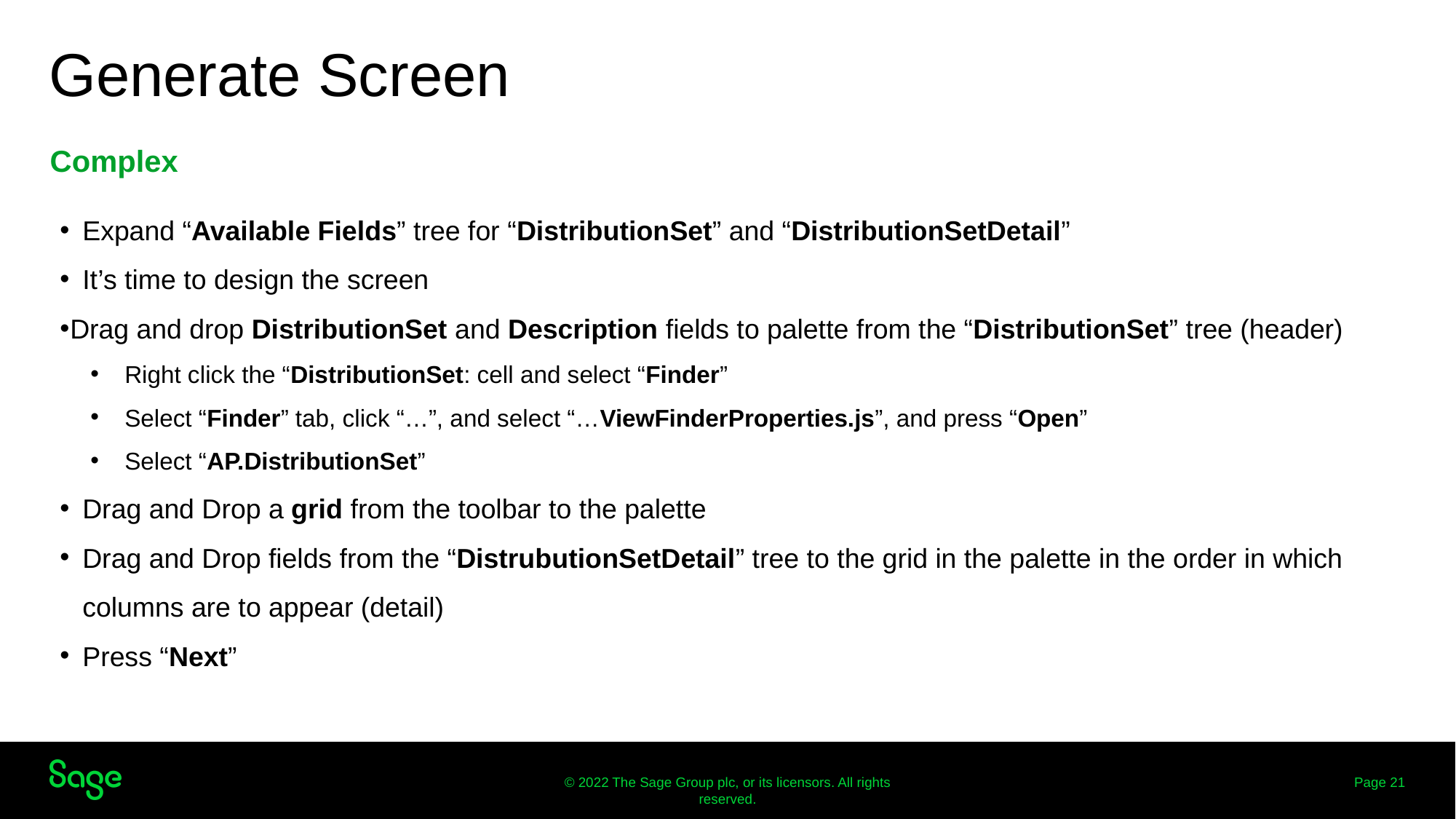

# Generate Screen
Complex
Expand “Available Fields” tree for “DistributionSet” and “DistributionSetDetail”
It’s time to design the screen
Drag and drop DistributionSet and Description fields to palette from the “DistributionSet” tree (header)
Right click the “DistributionSet: cell and select “Finder”
Select “Finder” tab, click “…”, and select “…ViewFinderProperties.js”, and press “Open”
Select “AP.DistributionSet”
Drag and Drop a grid from the toolbar to the palette
Drag and Drop fields from the “DistrubutionSetDetail” tree to the grid in the palette in the order in which columns are to appear (detail)
Press “Next”
Web Screens
Page 21